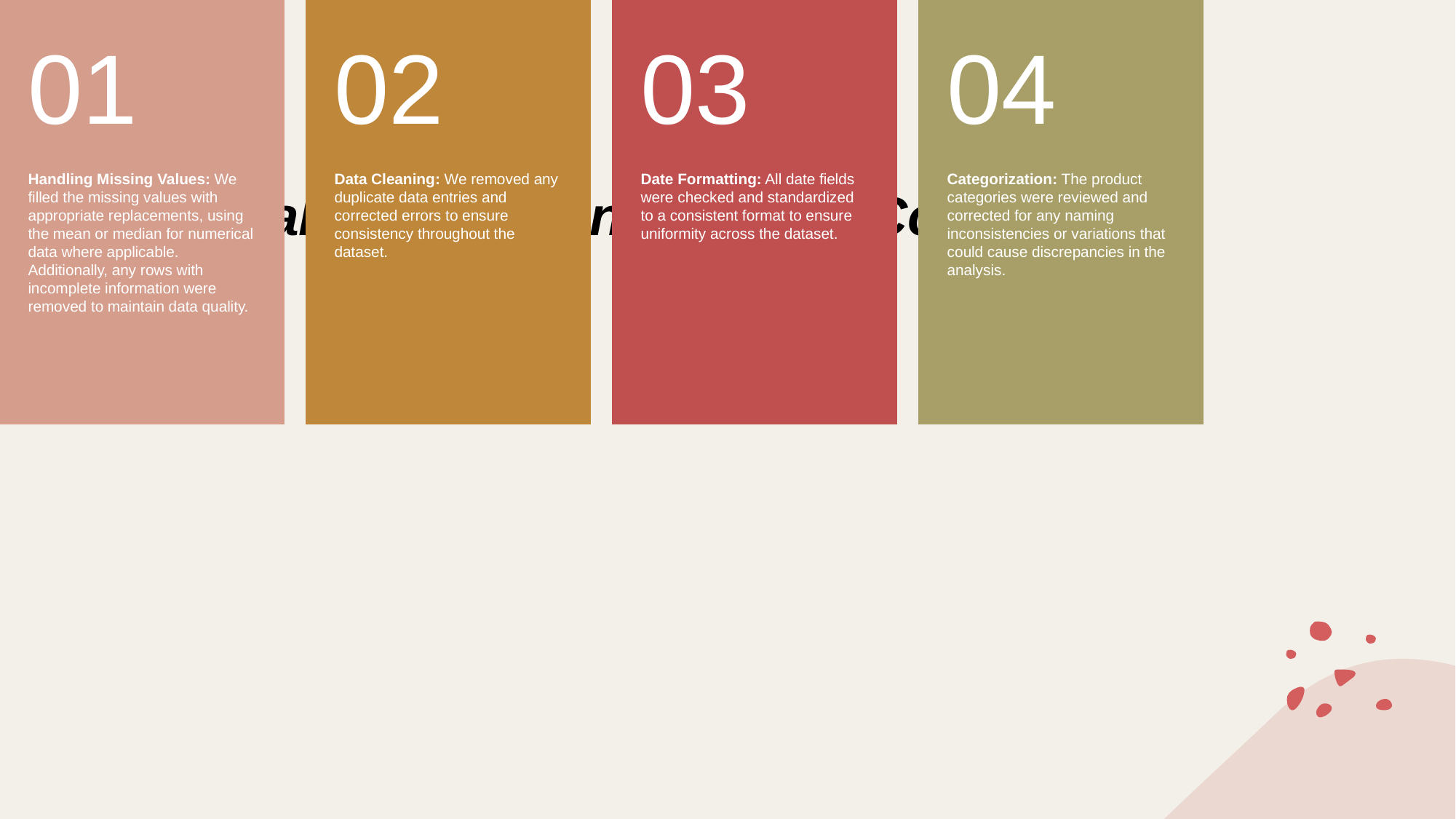

# Steps Taken to Clean the Data Cont’d

01
Handling Missing Values: We filled the missing values with appropriate replacements, using the mean or median for numerical data where applicable. Additionally, any rows with incomplete information were removed to maintain data quality.
02
Data Cleaning: We removed any duplicate data entries and corrected errors to ensure consistency throughout the dataset.
03
Date Formatting: All date fields were checked and standardized to a consistent format to ensure uniformity across the dataset.
04
Categorization: The product categories were reviewed and corrected for any naming inconsistencies or variations that could cause discrepancies in the analysis.